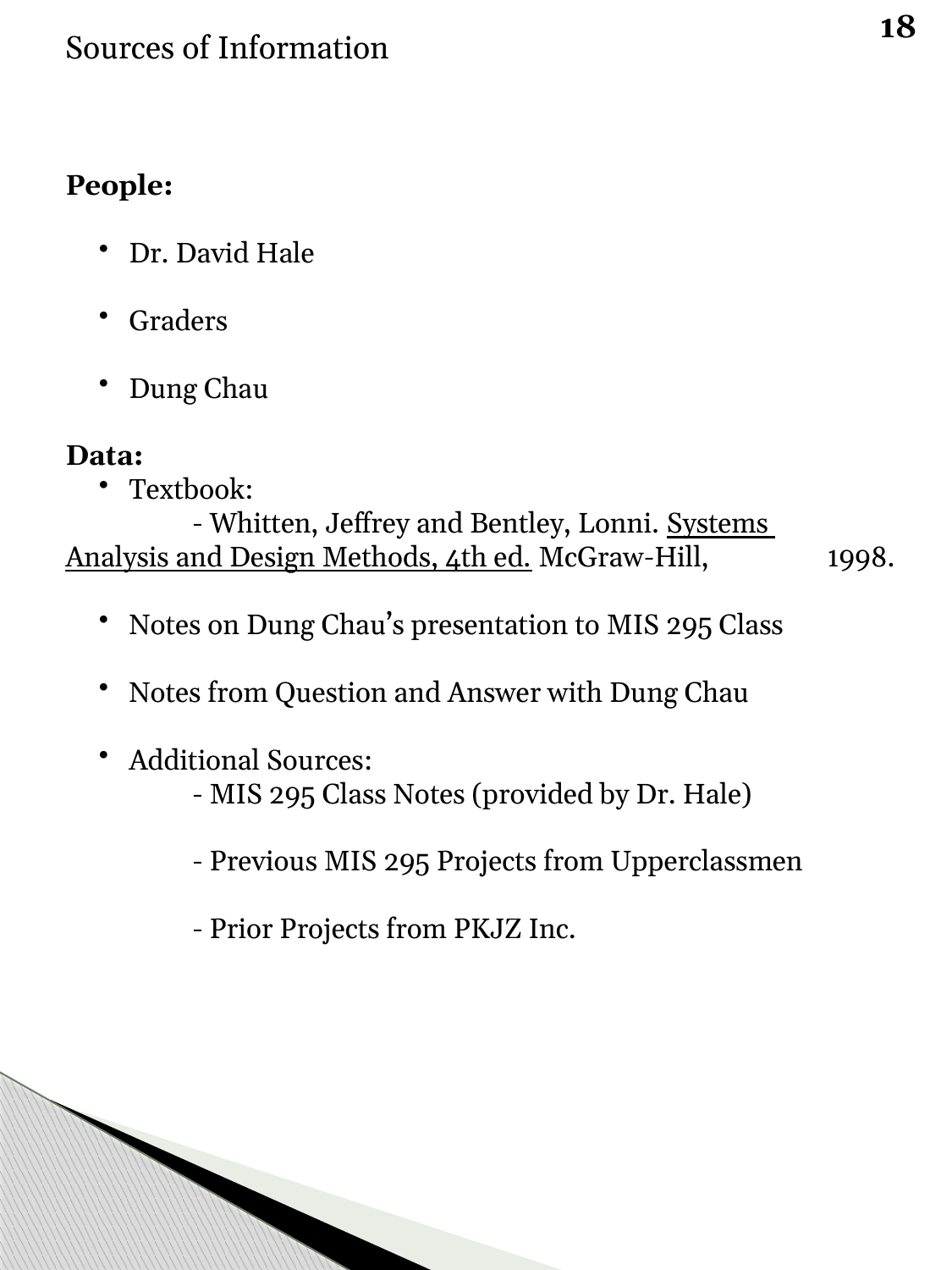

18
Sources of Information
People:
Dr. David Hale
Graders
Dung Chau
Data:
Textbook:
	- Whitten, Jeffrey and Bentley, Lonni. Systems 	Analysis and Design Methods, 4th ed. McGraw-Hill, 	1998.

Notes on Dung Chau’s presentation to MIS 295 Class

Notes from Question and Answer with Dung Chau

Additional Sources:
	- MIS 295 Class Notes (provided by Dr. Hale)

	- Previous MIS 295 Projects from Upperclassmen

	- Prior Projects from PKJZ Inc.